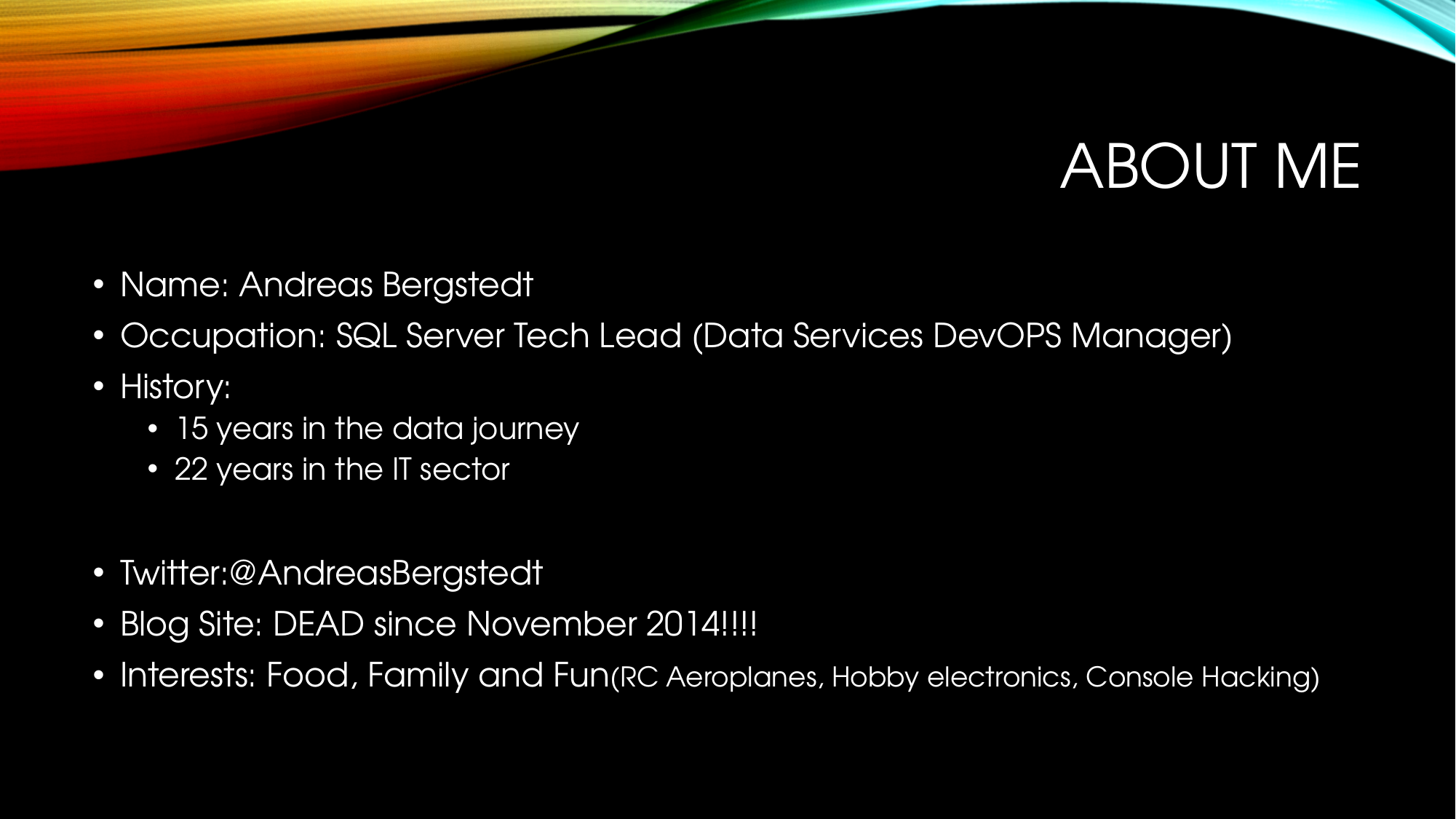

# About Me
Name: Andreas Bergstedt
Occupation: SQL Server Tech Lead (Data Services DevOPS Manager)
History:
15 years in the data journey
22 years in the IT sector

Twitter:@AndreasBergstedt
Blog Site: DEAD since November 2014!!!!
Interests: Food, Family and Fun(RC Aeroplanes, Hobby electronics, Console Hacking)